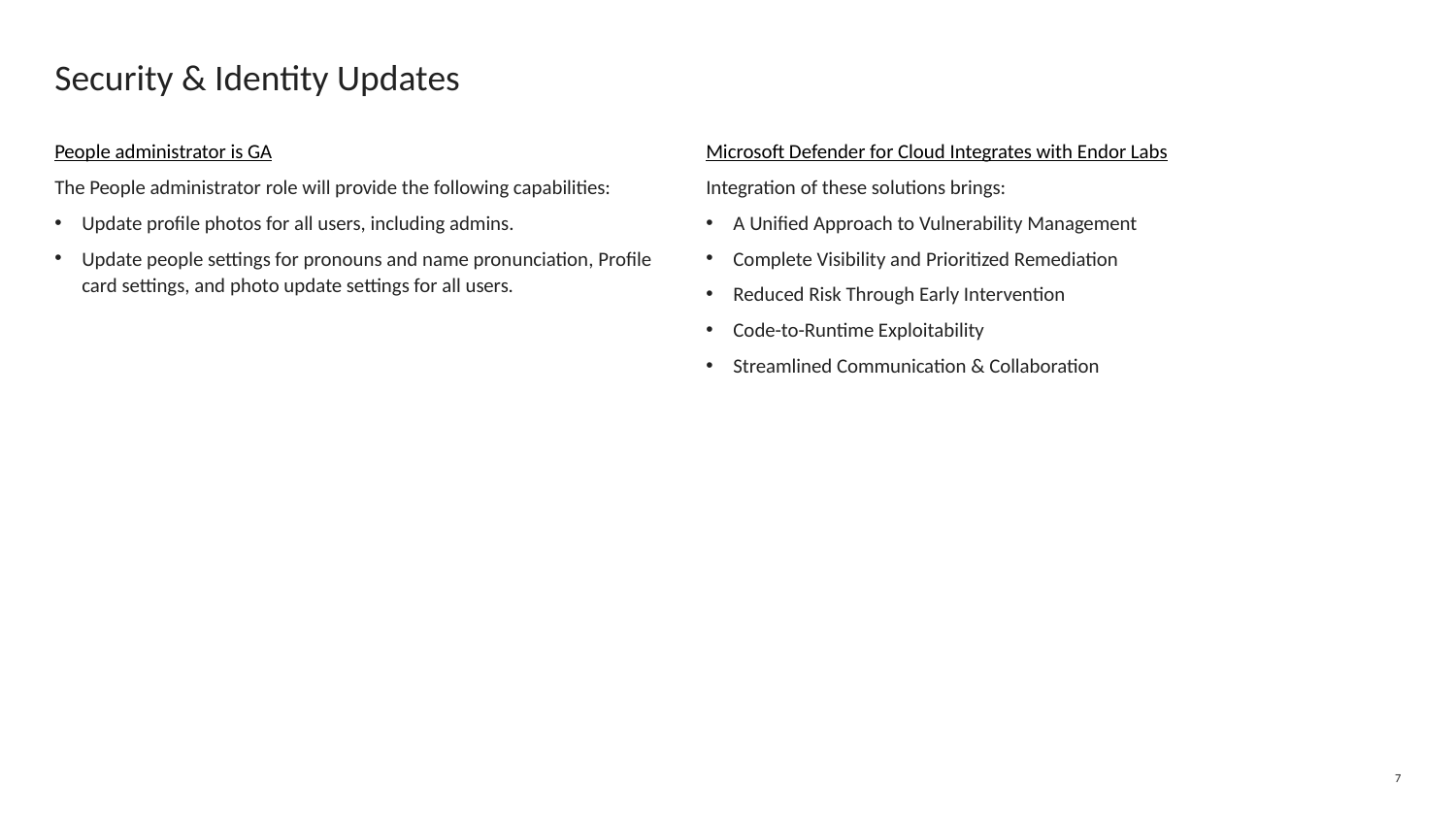

# Security & Identity Updates
Microsoft Defender for Cloud Integrates with Endor Labs
Integration of these solutions brings:
A Unified Approach to Vulnerability Management
Complete Visibility and Prioritized Remediation
Reduced Risk Through Early Intervention
Code-to-Runtime Exploitability
Streamlined Communication & Collaboration
People administrator is GA
The People administrator role will provide the following capabilities:
Update profile photos for all users, including admins.
Update people settings for pronouns and name pronunciation, Profile card settings, and photo update settings for all users.